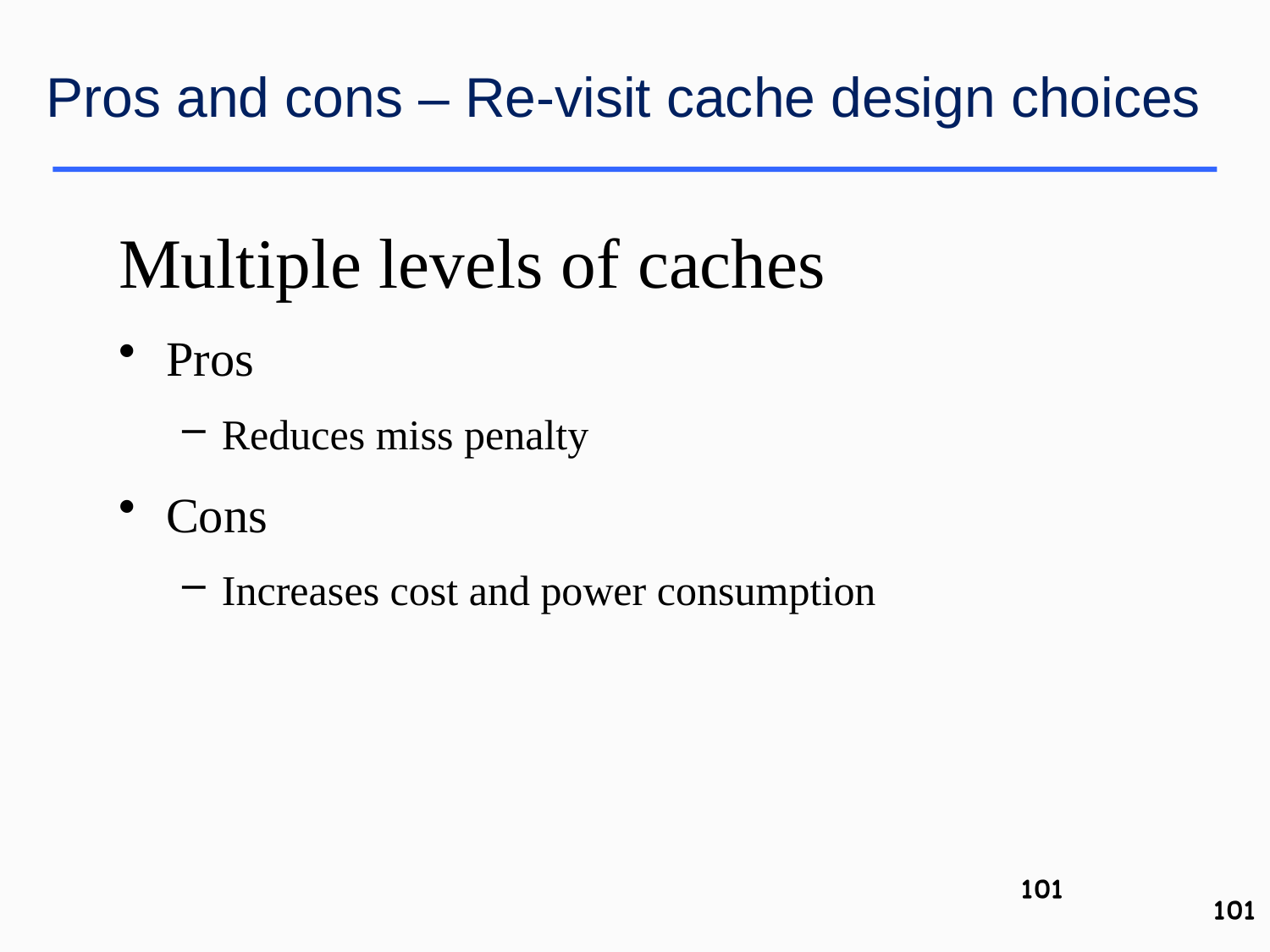

Pros and cons – Re-visit cache design choices

Multiple levels of caches
Pros
Reduces miss penalty
Cons
Increases cost and power consumption
101
101